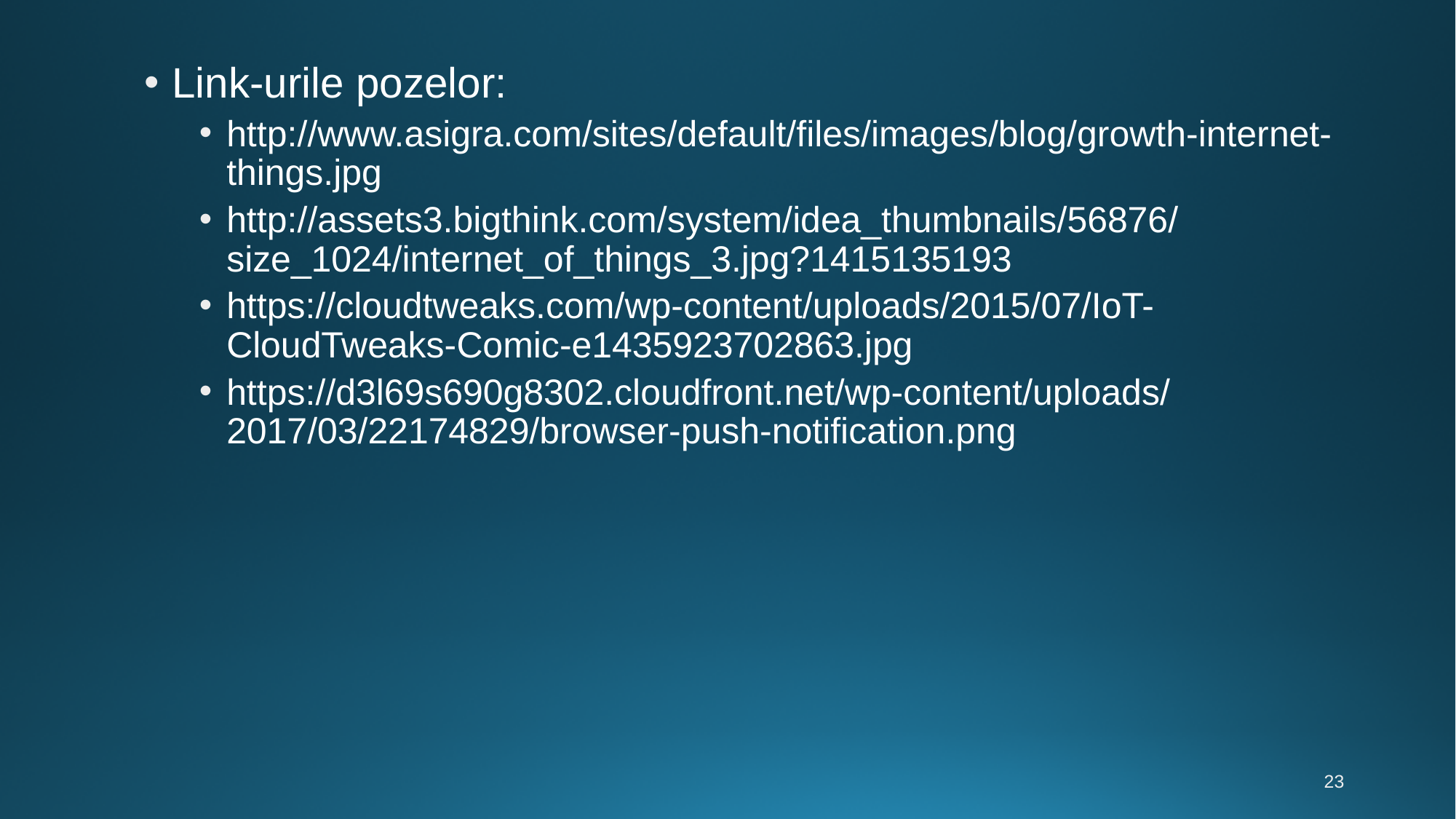

Link-urile pozelor:
http://www.asigra.com/sites/default/files/images/blog/growth-internet-things.jpg
http://assets3.bigthink.com/system/idea_thumbnails/56876/size_1024/internet_of_things_3.jpg?1415135193
https://cloudtweaks.com/wp-content/uploads/2015/07/IoT-CloudTweaks-Comic-e1435923702863.jpg
https://d3l69s690g8302.cloudfront.net/wp-content/uploads/2017/03/22174829/browser-push-notification.png

23